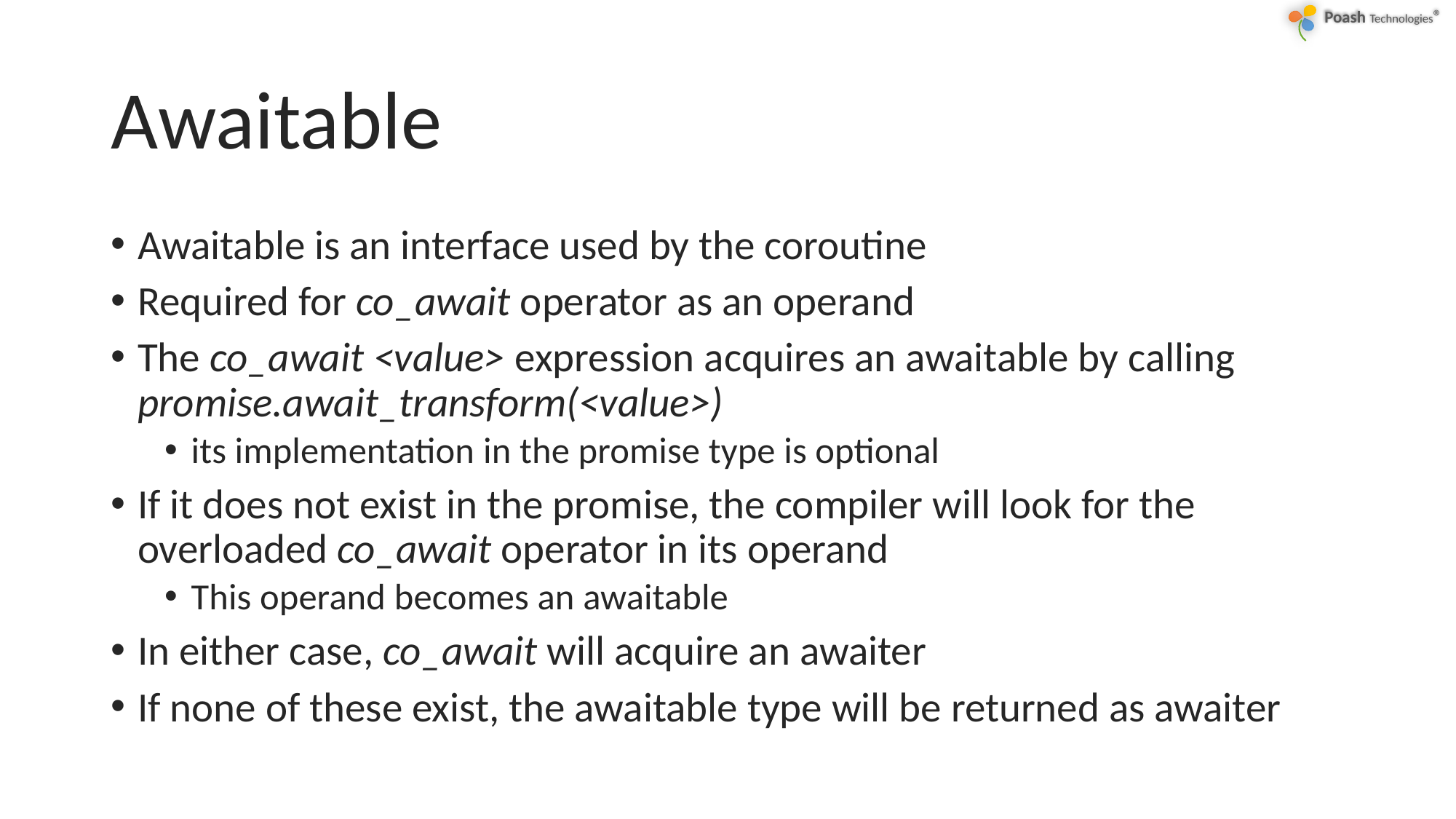

# Awaitable
Awaitable is an interface used by the coroutine
Required for co_await operator as an operand
The co_await <value> expression acquires an awaitable by calling promise.await_transform(<value>)
its implementation in the promise type is optional
If it does not exist in the promise, the compiler will look for the overloaded co_await operator in its operand
This operand becomes an awaitable
In either case, co_await will acquire an awaiter
If none of these exist, the awaitable type will be returned as awaiter